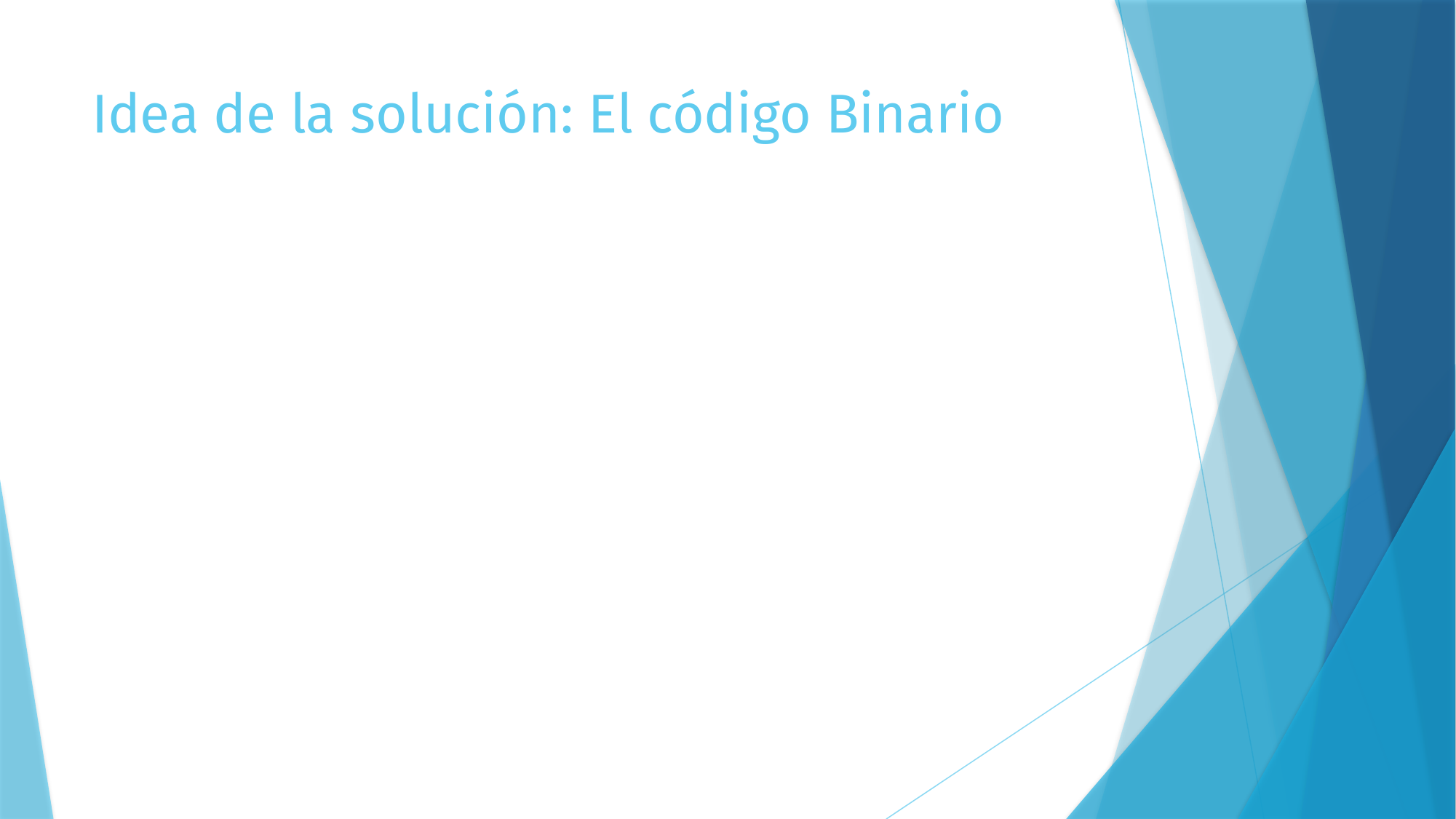

# Idea de la solución: El código Binario